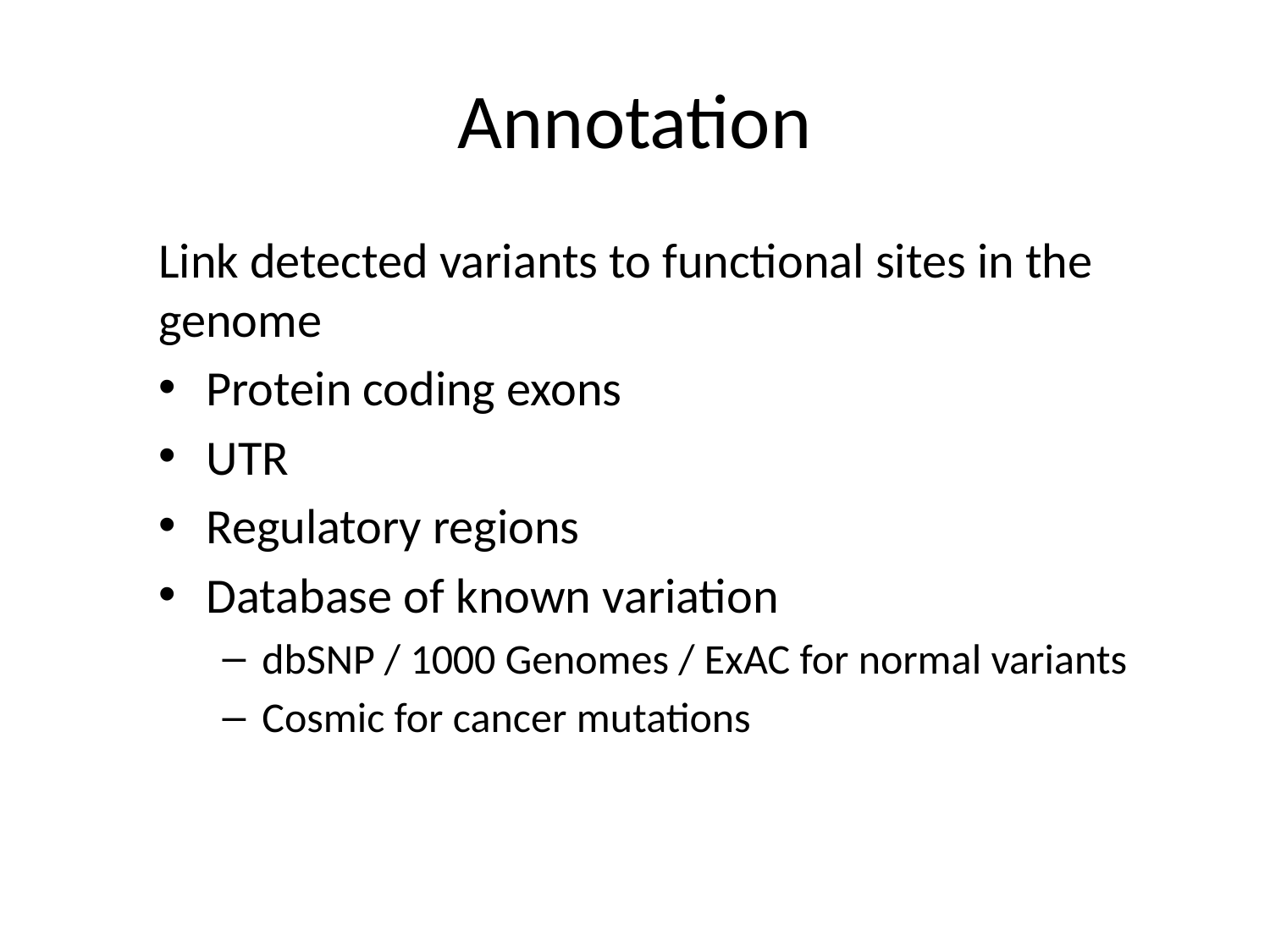

# Annotation
Link detected variants to functional sites in the genome
Protein coding exons
UTR
Regulatory regions
Database of known variation
dbSNP / 1000 Genomes / ExAC for normal variants
Cosmic for cancer mutations